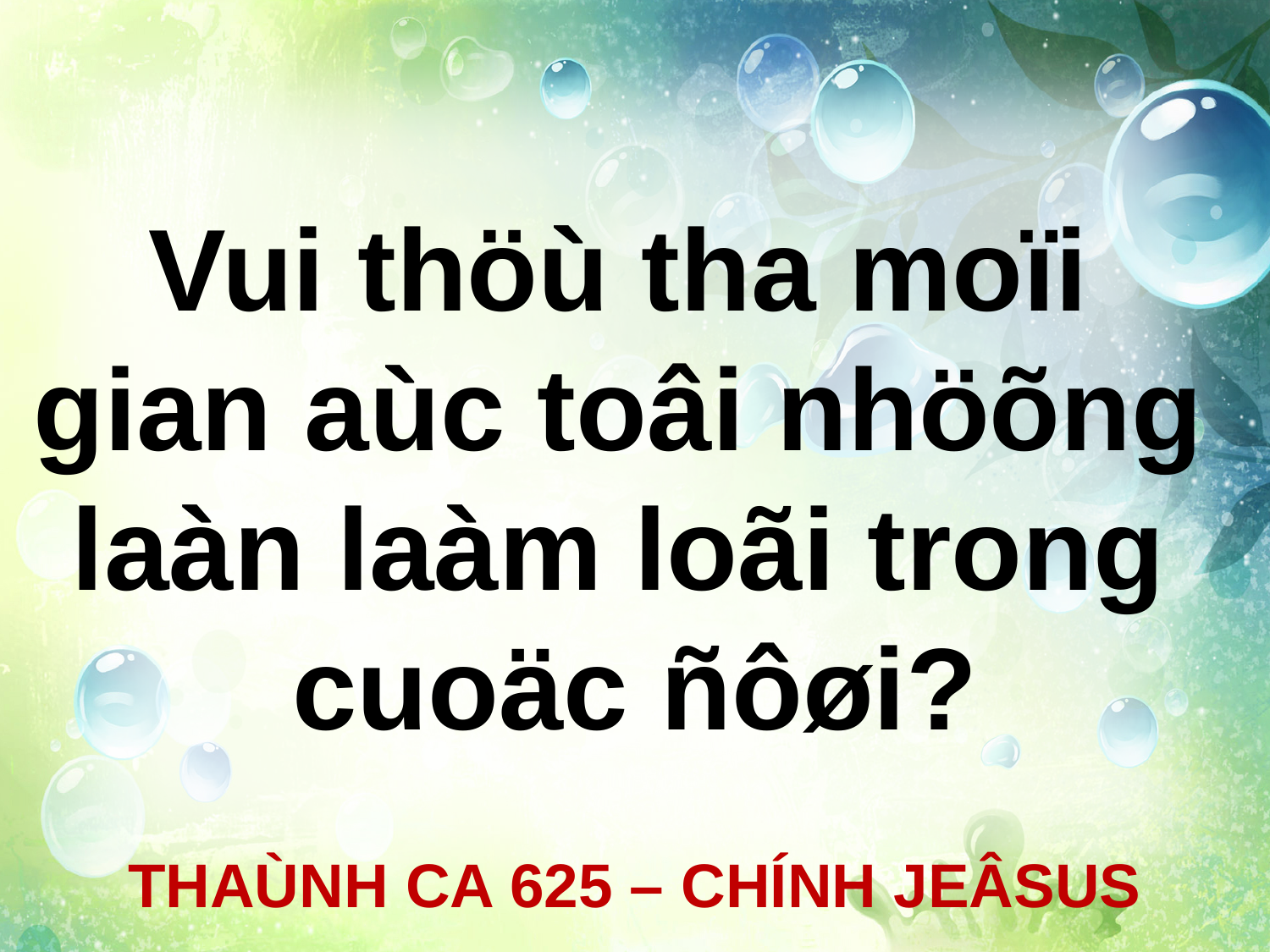

Vui thöù tha moïi
gian aùc toâi nhöõng
laàn laàm loãi trong
cuoäc ñôøi?
THAÙNH CA 625 – CHÍNH JEÂSUS